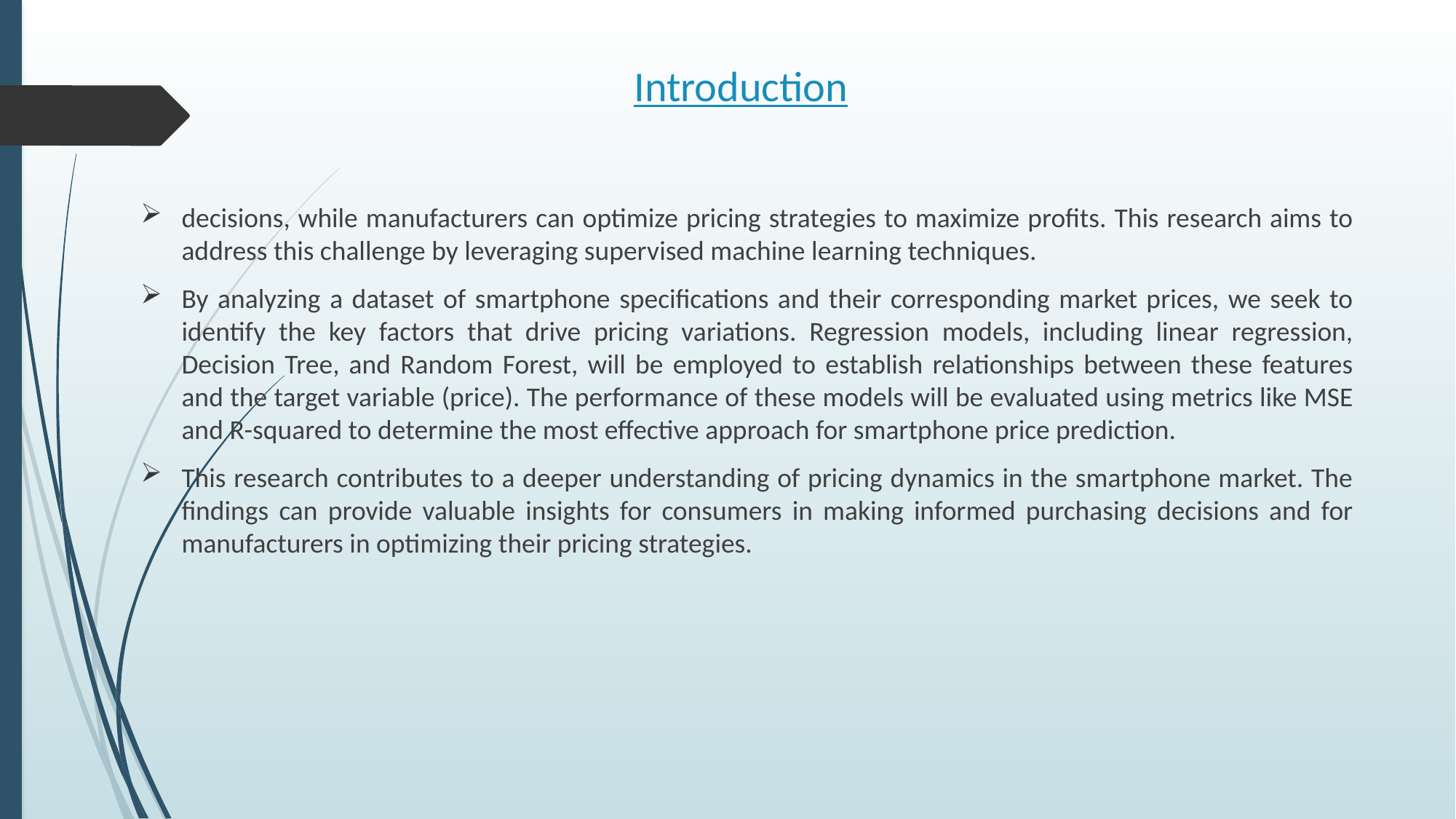

# Introduction
decisions, while manufacturers can optimize pricing strategies to maximize profits. This research aims to address this challenge by leveraging supervised machine learning techniques.
By analyzing a dataset of smartphone specifications and their corresponding market prices, we seek to identify the key factors that drive pricing variations. Regression models, including linear regression, Decision Tree, and Random Forest, will be employed to establish relationships between these features and the target variable (price). The performance of these models will be evaluated using metrics like MSE and R-squared to determine the most effective approach for smartphone price prediction.
This research contributes to a deeper understanding of pricing dynamics in the smartphone market. The findings can provide valuable insights for consumers in making informed purchasing decisions and for manufacturers in optimizing their pricing strategies.